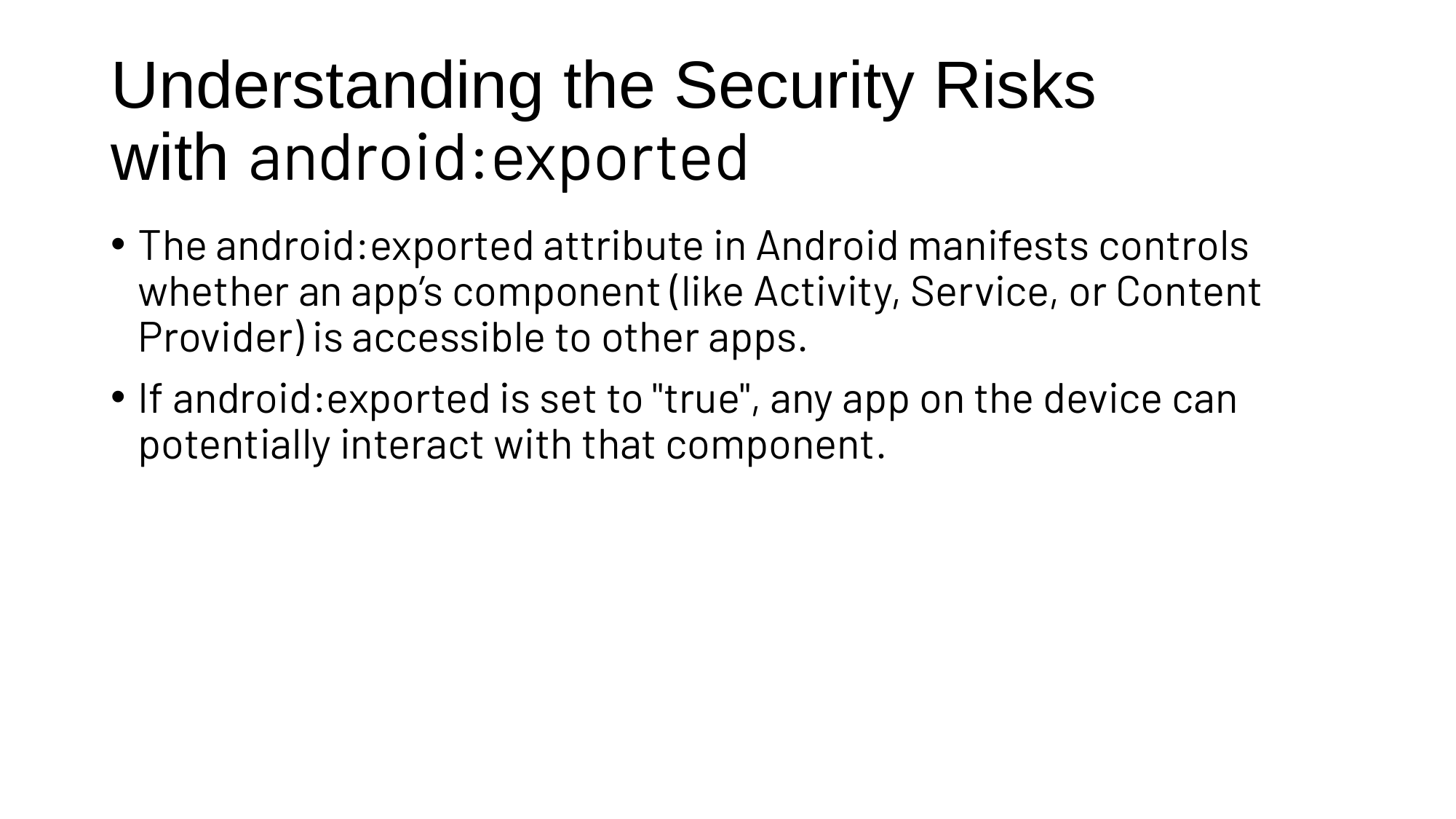

# Understanding the Security Risks with android:exported
The android:exported attribute in Android manifests controls whether an app’s component (like Activity, Service, or Content Provider) is accessible to other apps.
If android:exported is set to "true", any app on the device can potentially interact with that component.